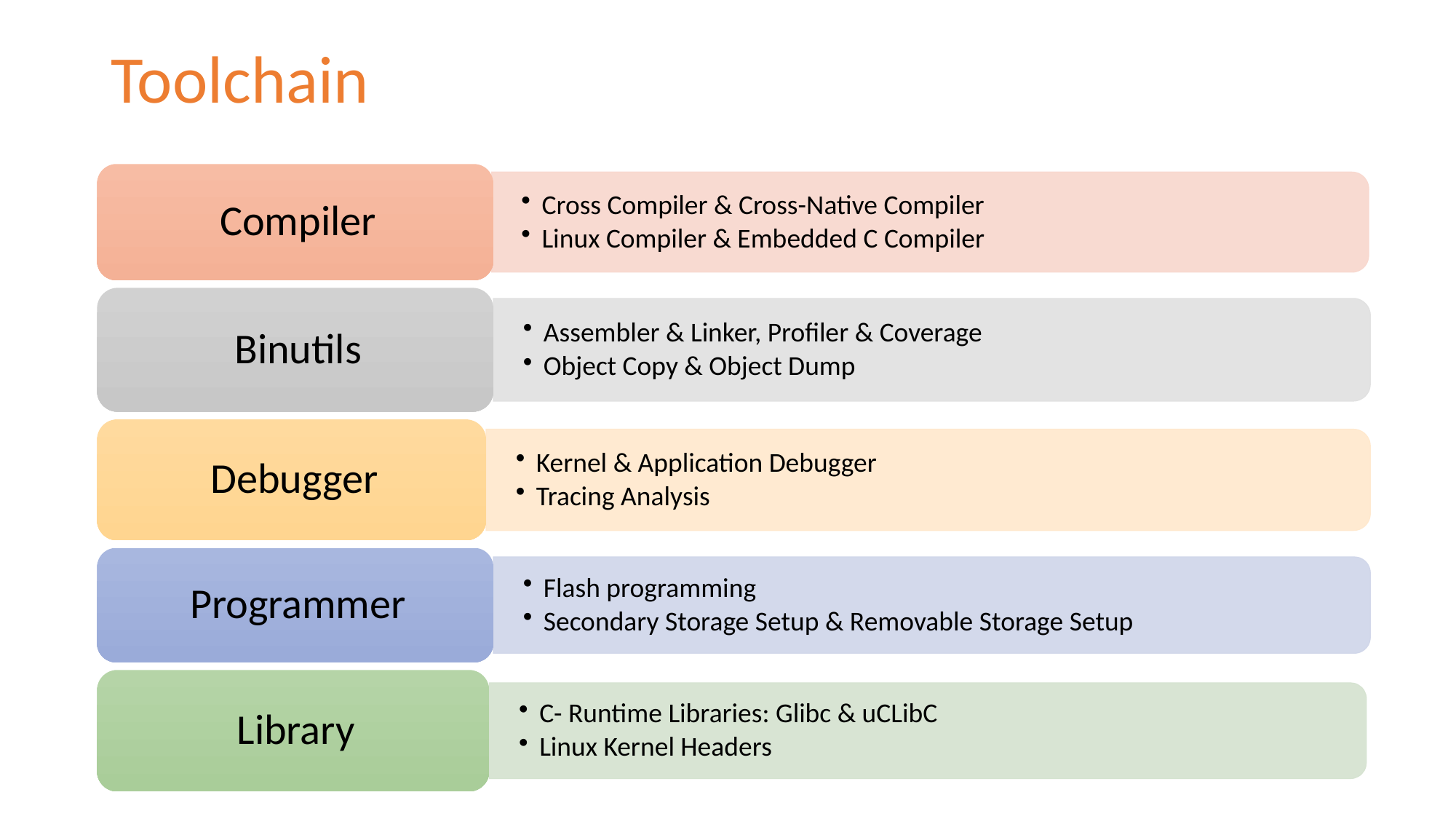

# Toolchain
Cross Compiler & Cross-Native Compiler
Linux Compiler & Embedded C Compiler
Compiler
Assembler & Linker, Profiler & Coverage
Object Copy & Object Dump
Binutils
Kernel & Application Debugger
Tracing Analysis
Debugger
Flash programming
Secondary Storage Setup & Removable Storage Setup
Programmer
C- Runtime Libraries: Glibc & uCLibC
Linux Kernel Headers
Library